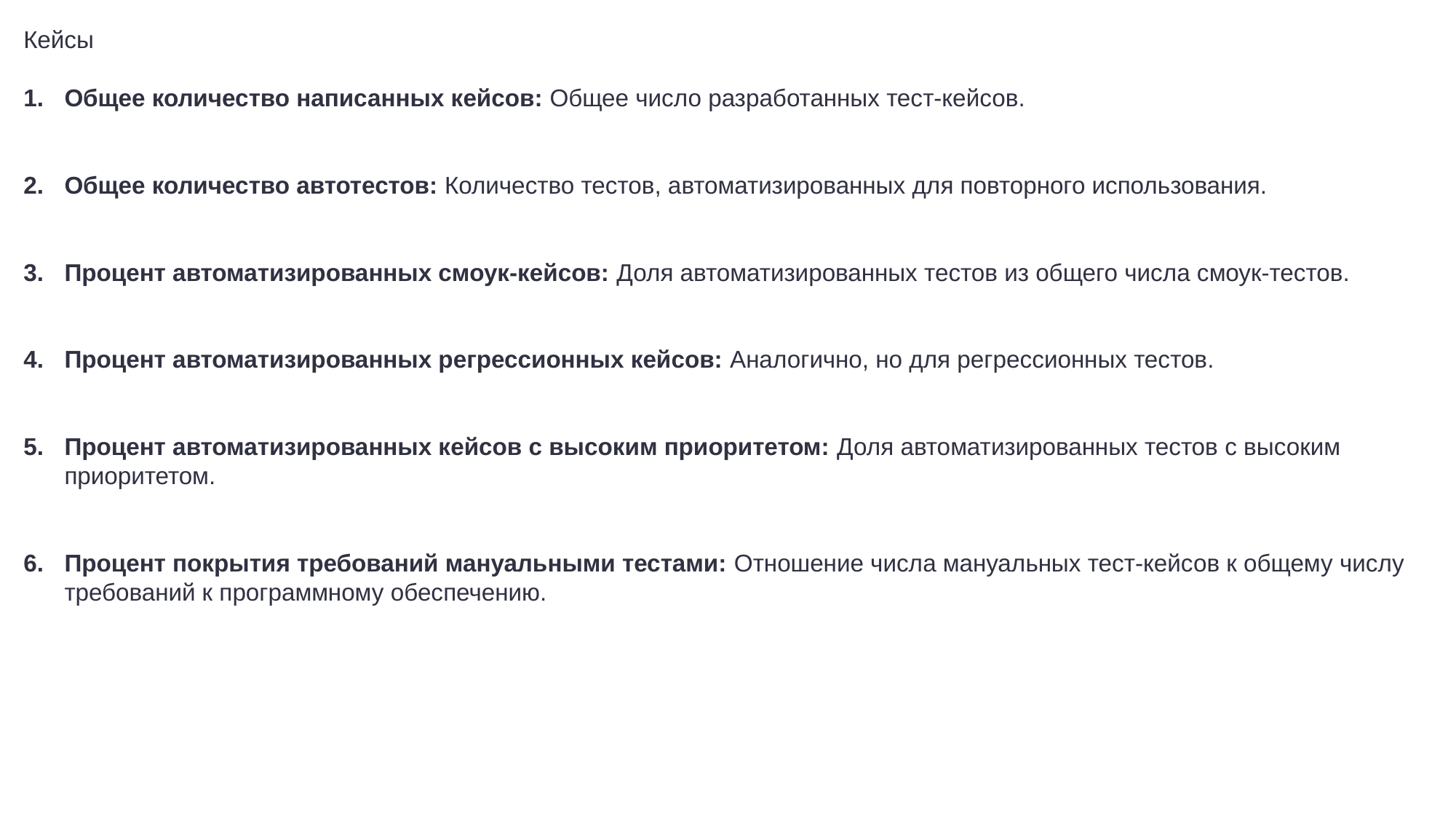

Кейсы

Общее количество написанных кейсов: Общее число разработанных тест-кейсов.

Общее количество автотестов: Количество тестов, автоматизированных для повторного использования.

Процент автоматизированных смоук-кейсов: Доля автоматизированных тестов из общего числа смоук-тестов.

Процент автоматизированных регрессионных кейсов: Аналогично, но для регрессионных тестов.

Процент автоматизированных кейсов с высоким приоритетом: Доля автоматизированных тестов с высоким приоритетом.

Процент покрытия требований мануальными тестами: Отношение числа мануальных тест-кейсов к общему числу требований к программному обеспечению.